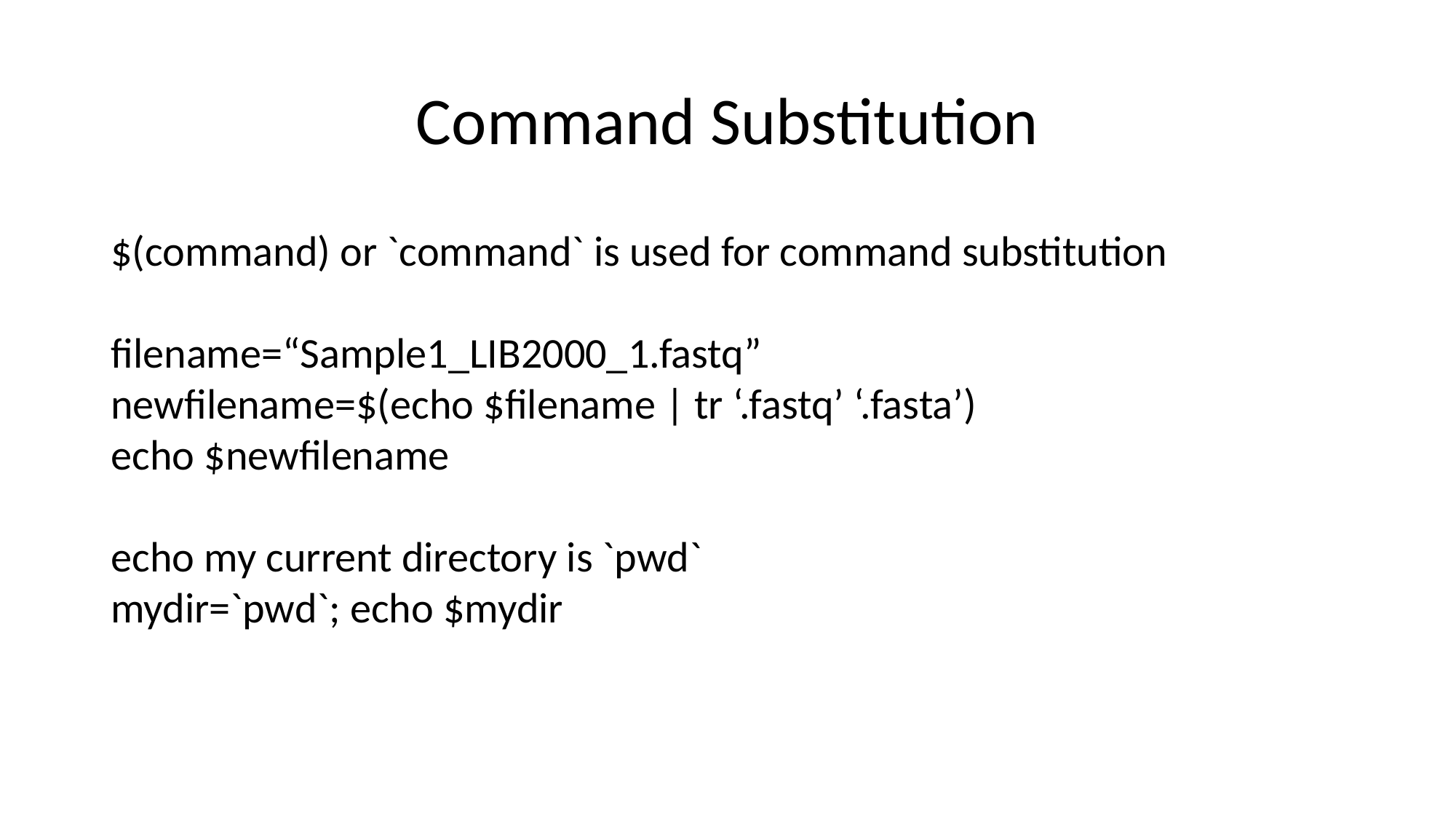

# Command Substitution
$(command) or `command` is used for command substitution

filename=“Sample1_LIB2000_1.fastq”
newfilename=$(echo $filename | tr ‘.fastq’ ‘.fasta’)
echo $newfilename

echo my current directory is `pwd`
mydir=`pwd`; echo $mydir